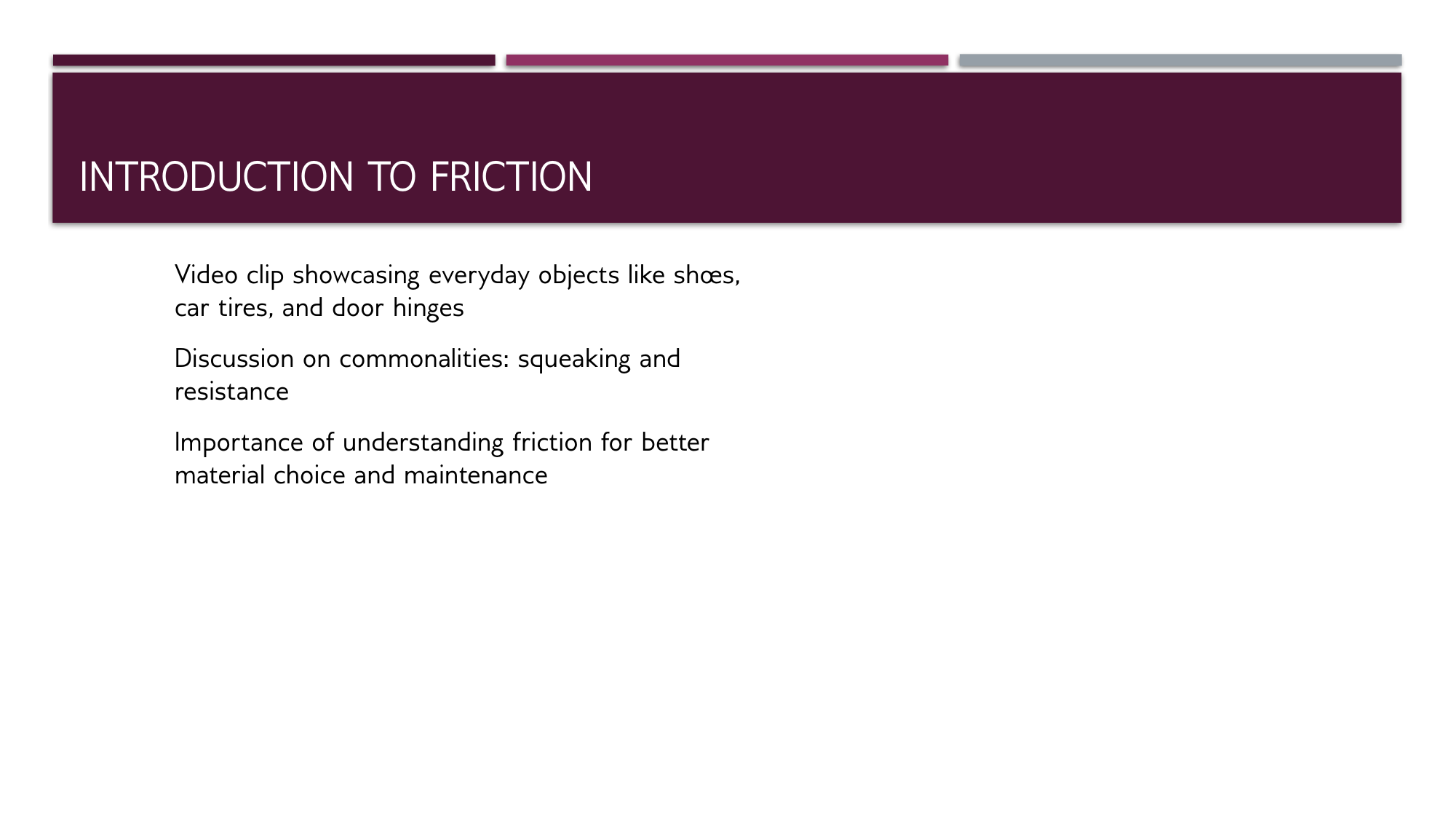

# Introduction to Friction

Video clip showcasing everyday objects like shoes, car tires, and door hinges
Discussion on commonalities: squeaking and resistance
Importance of understanding friction for better material choice and maintenance